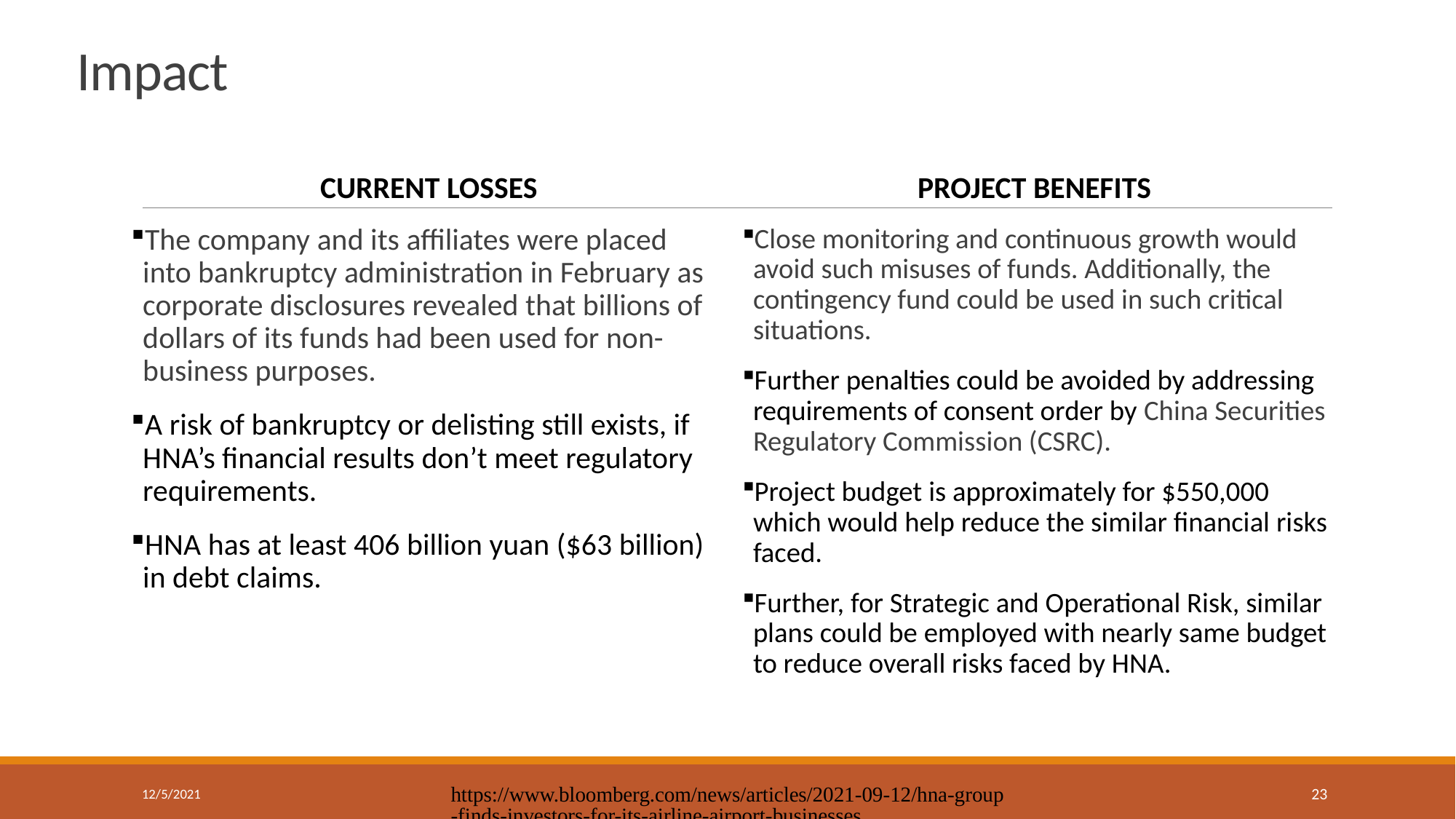

Impact
	          Current Losses
	        Project benefits
The company and its affiliates were placed into bankruptcy administration in February as corporate disclosures revealed that billions of dollars of its funds had been used for non-business purposes.
A risk of bankruptcy or delisting still exists, if HNA’s financial results don’t meet regulatory requirements.
HNA has at least 406 billion yuan ($63 billion) in debt claims.
Close monitoring and continuous growth would avoid such misuses of funds. Additionally, the contingency fund could be used in such critical situations.
Further penalties could be avoided by addressing requirements of consent order by China Securities Regulatory Commission (CSRC).
Project budget is approximately for $550,000 which would help reduce the similar financial risks faced.
Further, for Strategic and Operational Risk, similar plans could be employed with nearly same budget to reduce overall risks faced by HNA.
12/5/2021
https://www.bloomberg.com/news/articles/2021-09-12/hna-group-finds-investors-for-its-airline-airport-businesses
23